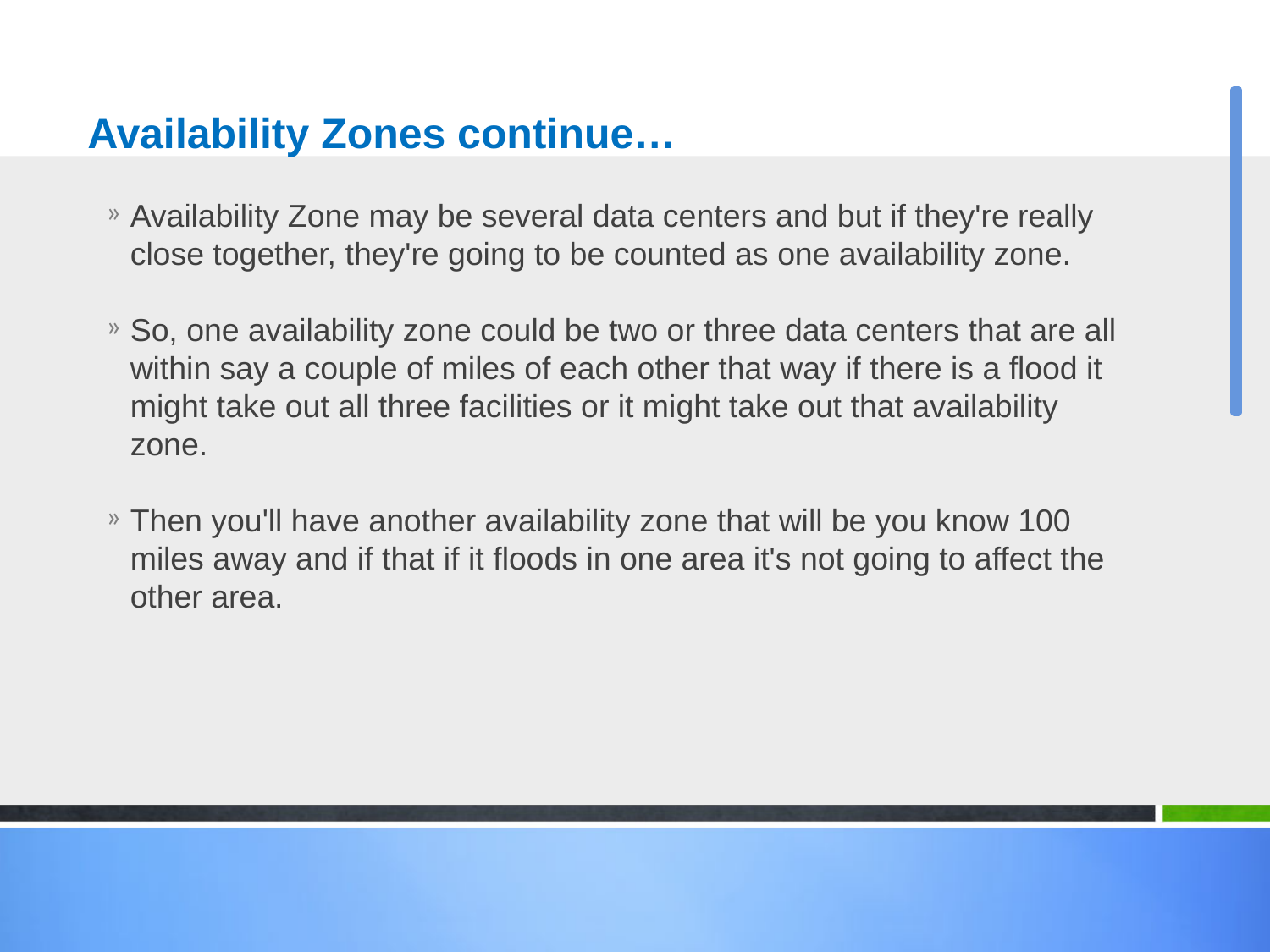

# Availability Zones continue…

Availability Zone may be several data centers and but if they're really close together, they're going to be counted as one availability zone.

So, one availability zone could be two or three data centers that are all within say a couple of miles of each other that way if there is a flood it might take out all three facilities or it might take out that availability zone.

Then you'll have another availability zone that will be you know 100 miles away and if that if it floods in one area it's not going to affect the other area.